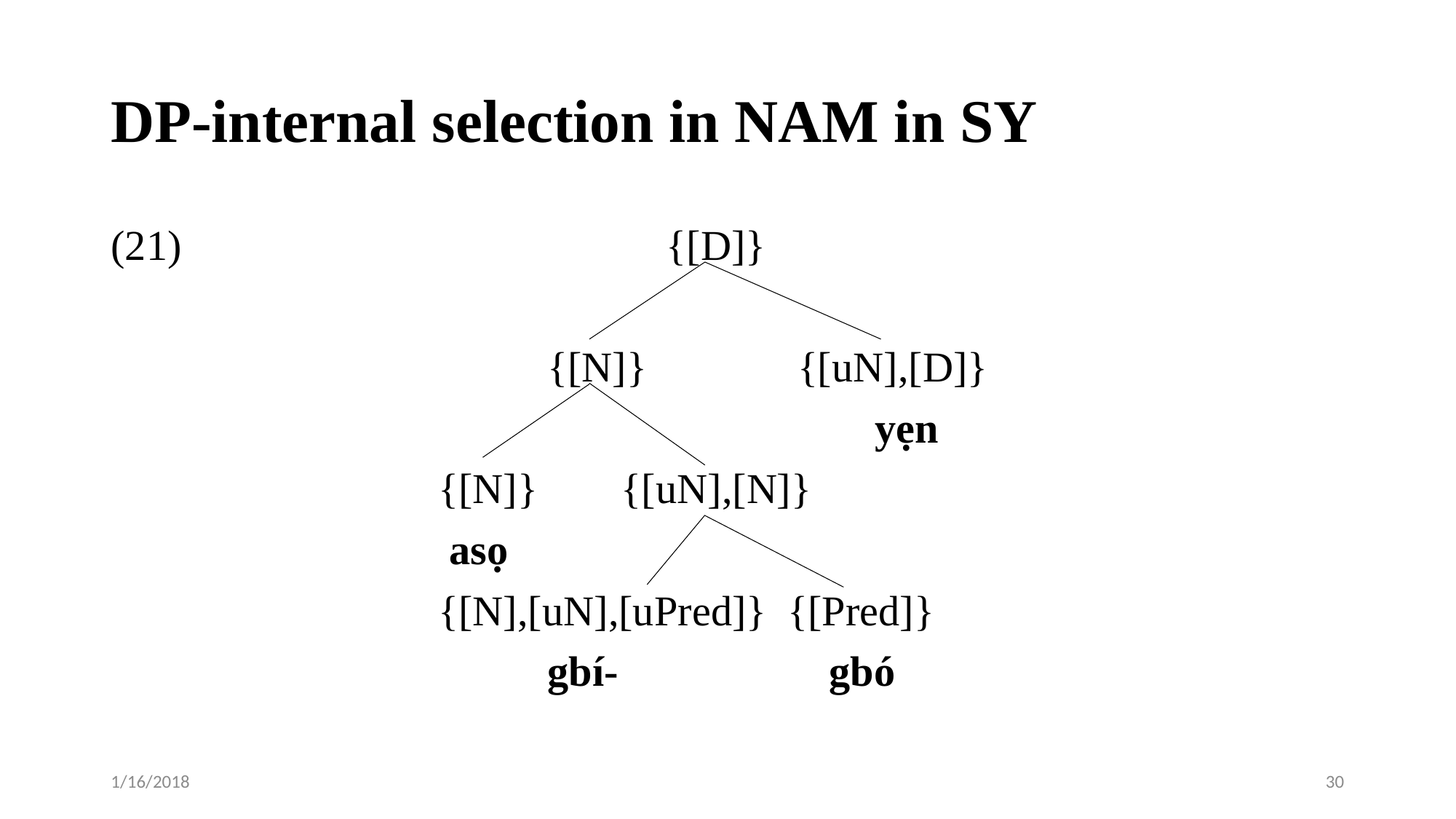

# DP-internal selection in NAM in SY
(21)					 {[D]}

  	         			{[N]}		   {[uN],[D]}
				    			yẹn
			{[N]}	       {[uN],[N]}
			 asọ
                    		{[N],[uN],[uPred]}  {[Pred]}
			      	gbí-		      gbó
1/16/2018
30